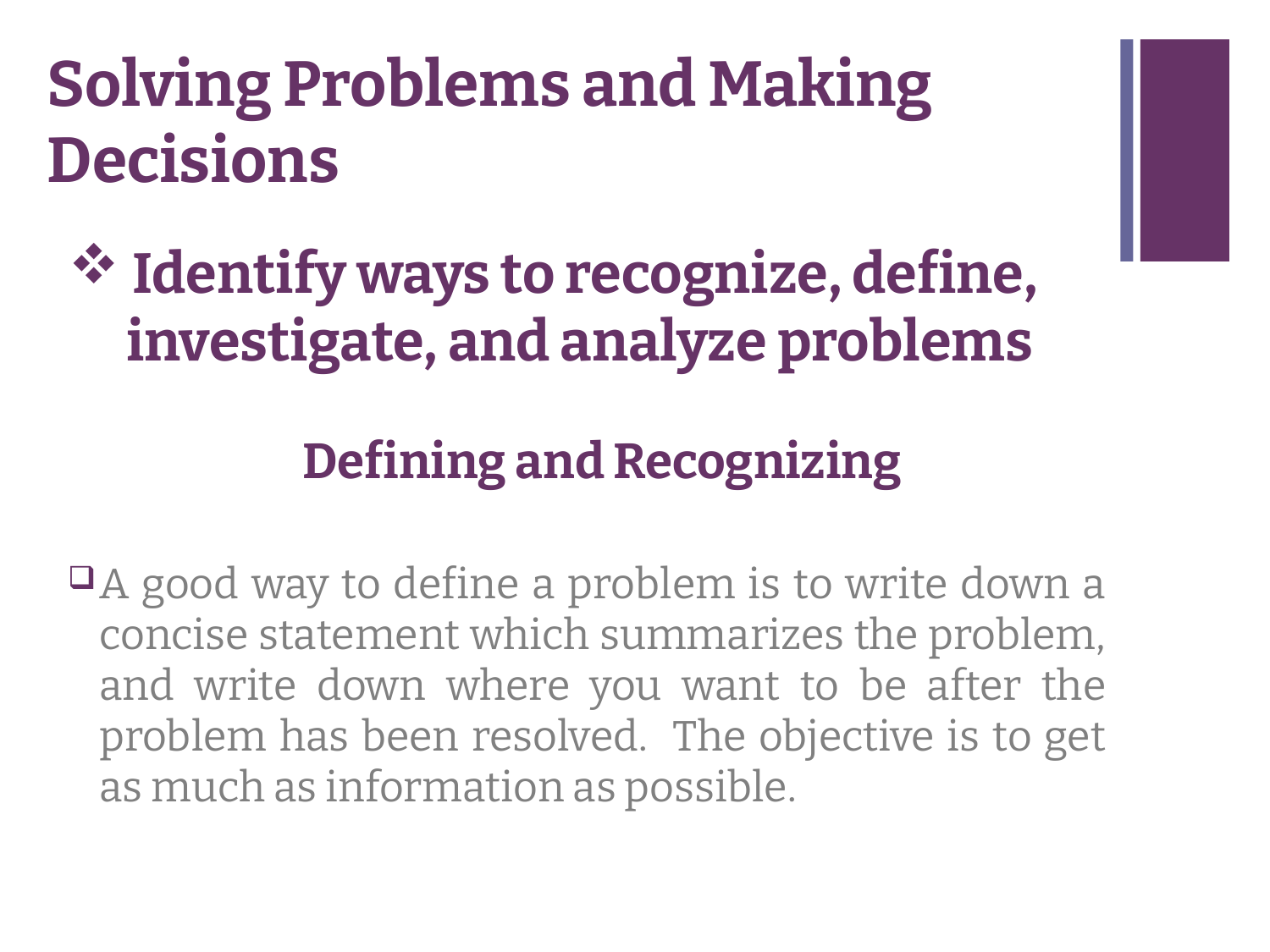

Solving Problems and Making Decisions
Identify ways to recognize, define, investigate, and analyze problems
Defining and Recognizing
A good way to define a problem is to write down a concise statement which summarizes the problem, and write down where you want to be after the problem has been resolved.  The objective is to get as much as information as possible.